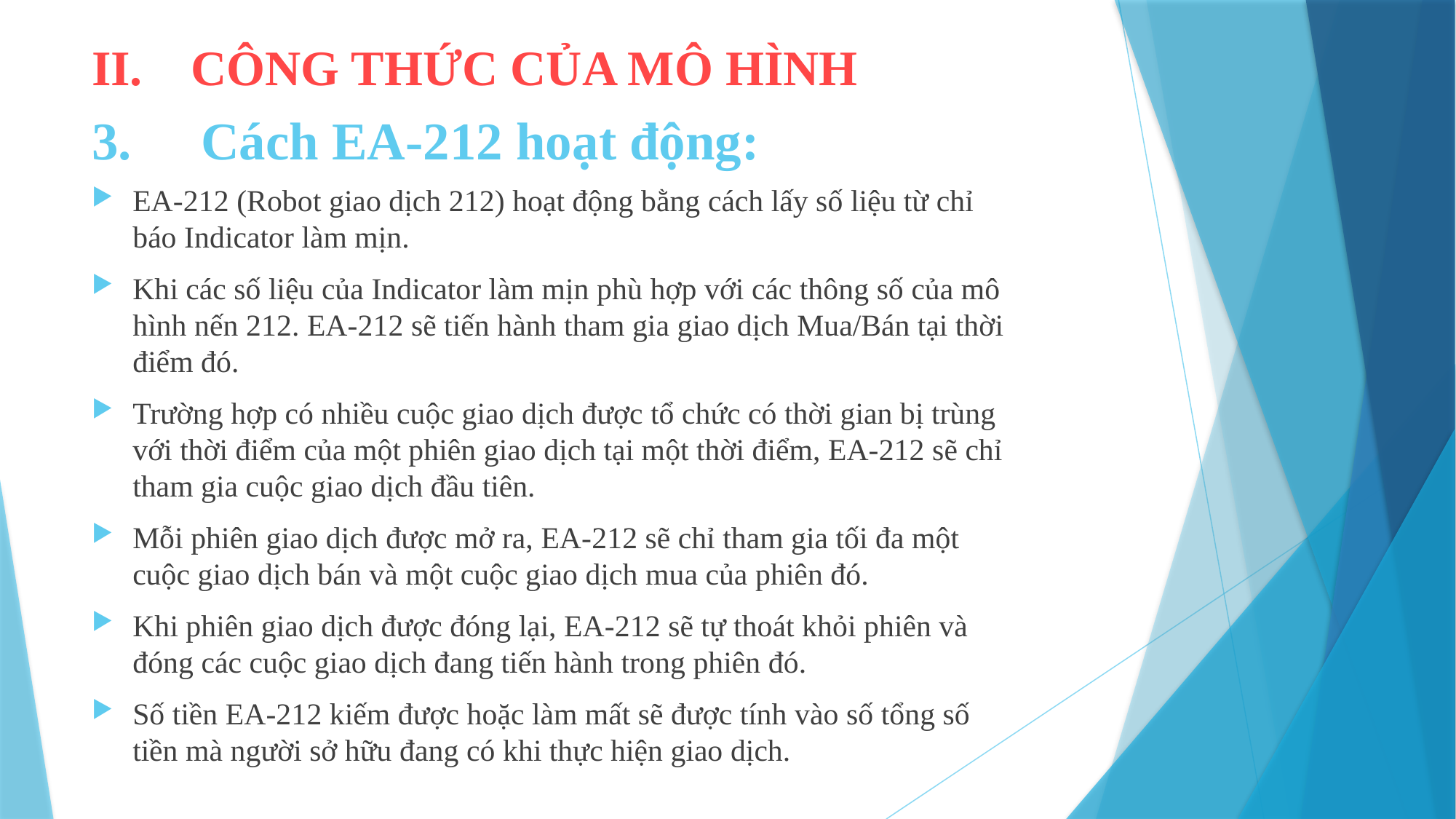

# II.	CÔNG THỨC CỦA MÔ HÌNH
3.	Cách EA-212 hoạt động:
EA-212 (Robot giao dịch 212) hoạt động bằng cách lấy số liệu từ chỉ báo Indicator làm mịn.
Khi các số liệu của Indicator làm mịn phù hợp với các thông số của mô hình nến 212. EA-212 sẽ tiến hành tham gia giao dịch Mua/Bán tại thời điểm đó.
Trường hợp có nhiều cuộc giao dịch được tổ chức có thời gian bị trùng với thời điểm của một phiên giao dịch tại một thời điểm, EA-212 sẽ chỉ tham gia cuộc giao dịch đầu tiên.
Mỗi phiên giao dịch được mở ra, EA-212 sẽ chỉ tham gia tối đa một cuộc giao dịch bán và một cuộc giao dịch mua của phiên đó.
Khi phiên giao dịch được đóng lại, EA-212 sẽ tự thoát khỏi phiên và đóng các cuộc giao dịch đang tiến hành trong phiên đó.
Số tiền EA-212 kiếm được hoặc làm mất sẽ được tính vào số tổng số tiền mà người sở hữu đang có khi thực hiện giao dịch.